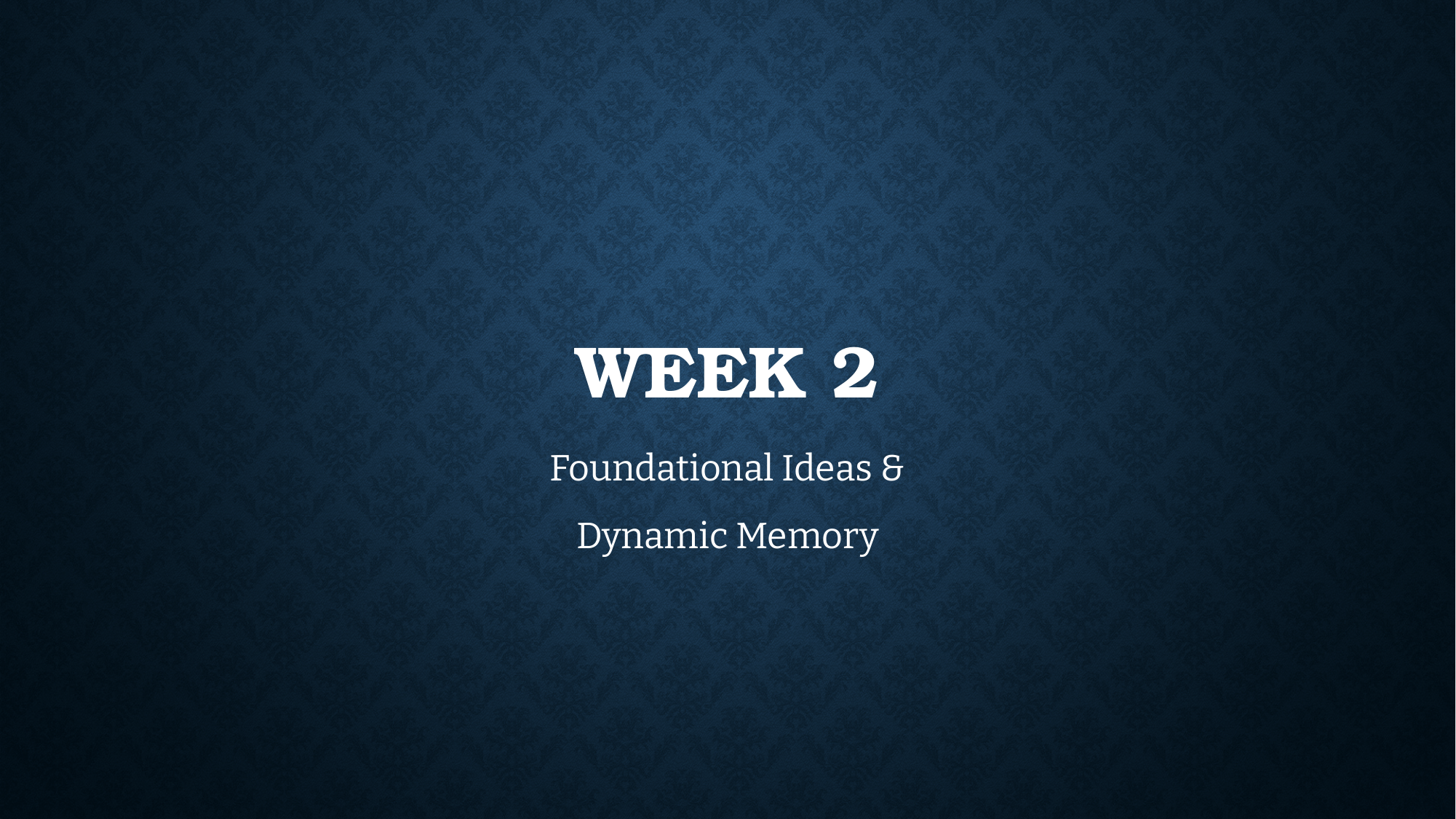

# Week 2
Foundational Ideas &
Dynamic Memory